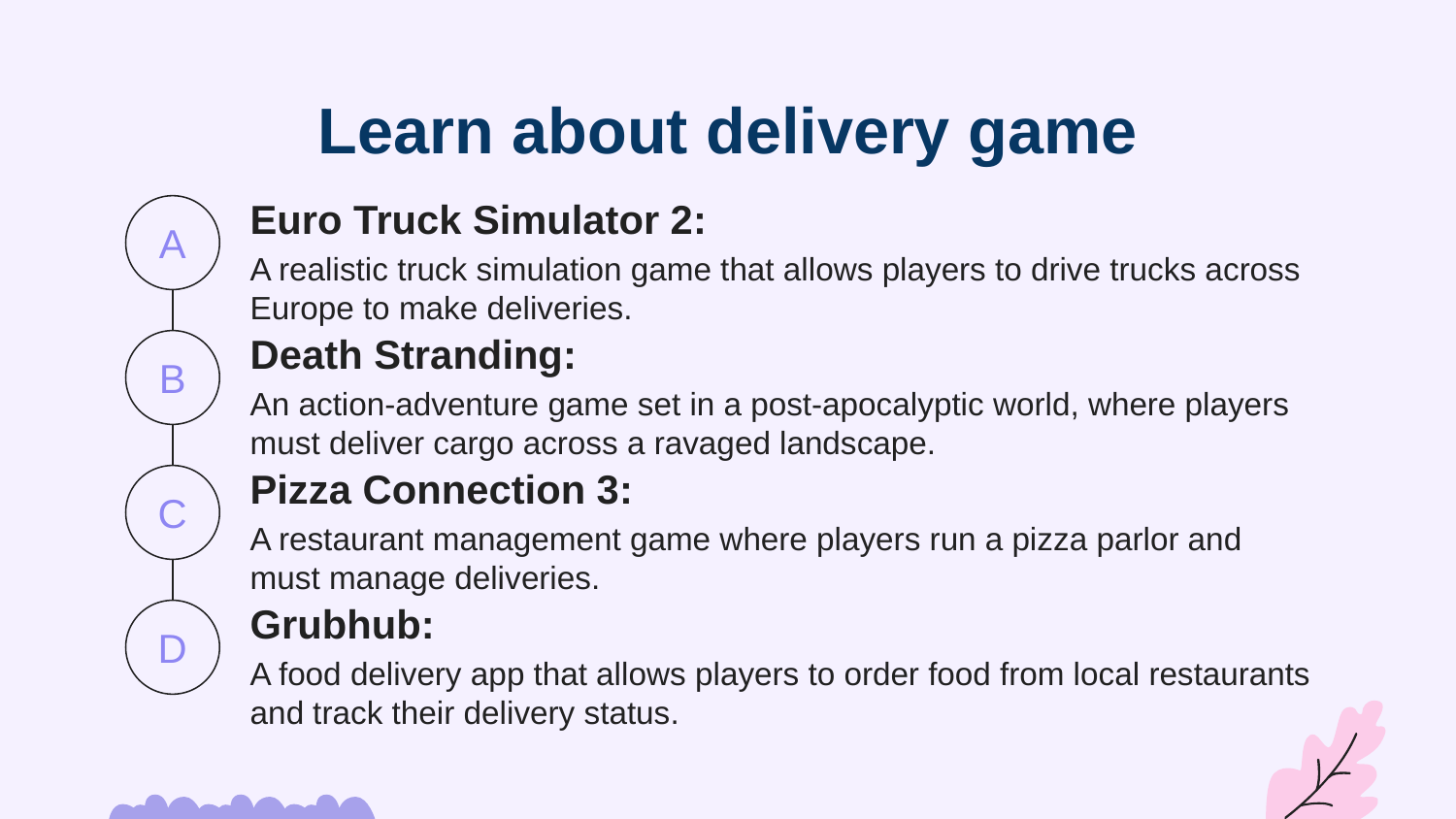

Learn about delivery game
A
# Euro Truck Simulator 2:
A realistic truck simulation game that allows players to drive trucks across Europe to make deliveries.
B
Death Stranding:
An action-adventure game set in a post-apocalyptic world, where players must deliver cargo across a ravaged landscape.
C
Pizza Connection 3:
A restaurant management game where players run a pizza parlor and must manage deliveries.
D
Grubhub:
A food delivery app that allows players to order food from local restaurants and track their delivery status.